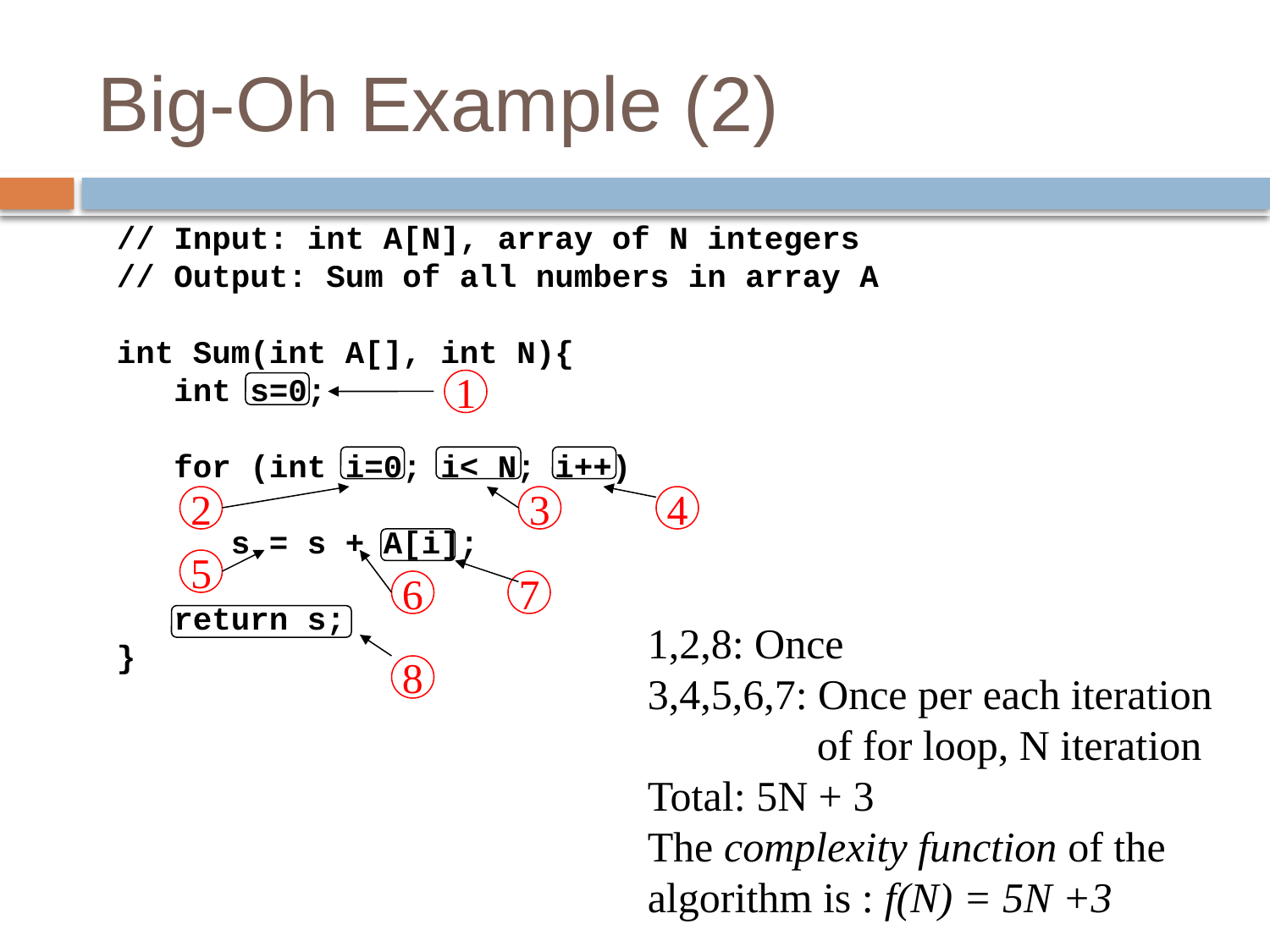

# Big-Oh Example (2)
// Input: int A[N], array of N integers
// Output: Sum of all numbers in array A

int Sum(int A[], int N){
   int s=0;

   for (int i=0; i< N; i++)

      s = s + A[i];

   return s;
}

1

2

3

4

5

6
7

1,2,8: Once
3,4,5,6,7: Once per each iteration
                of for loop, N iteration
Total: 5N + 3
The complexity function of the
algorithm is : f(N) = 5N +3

8